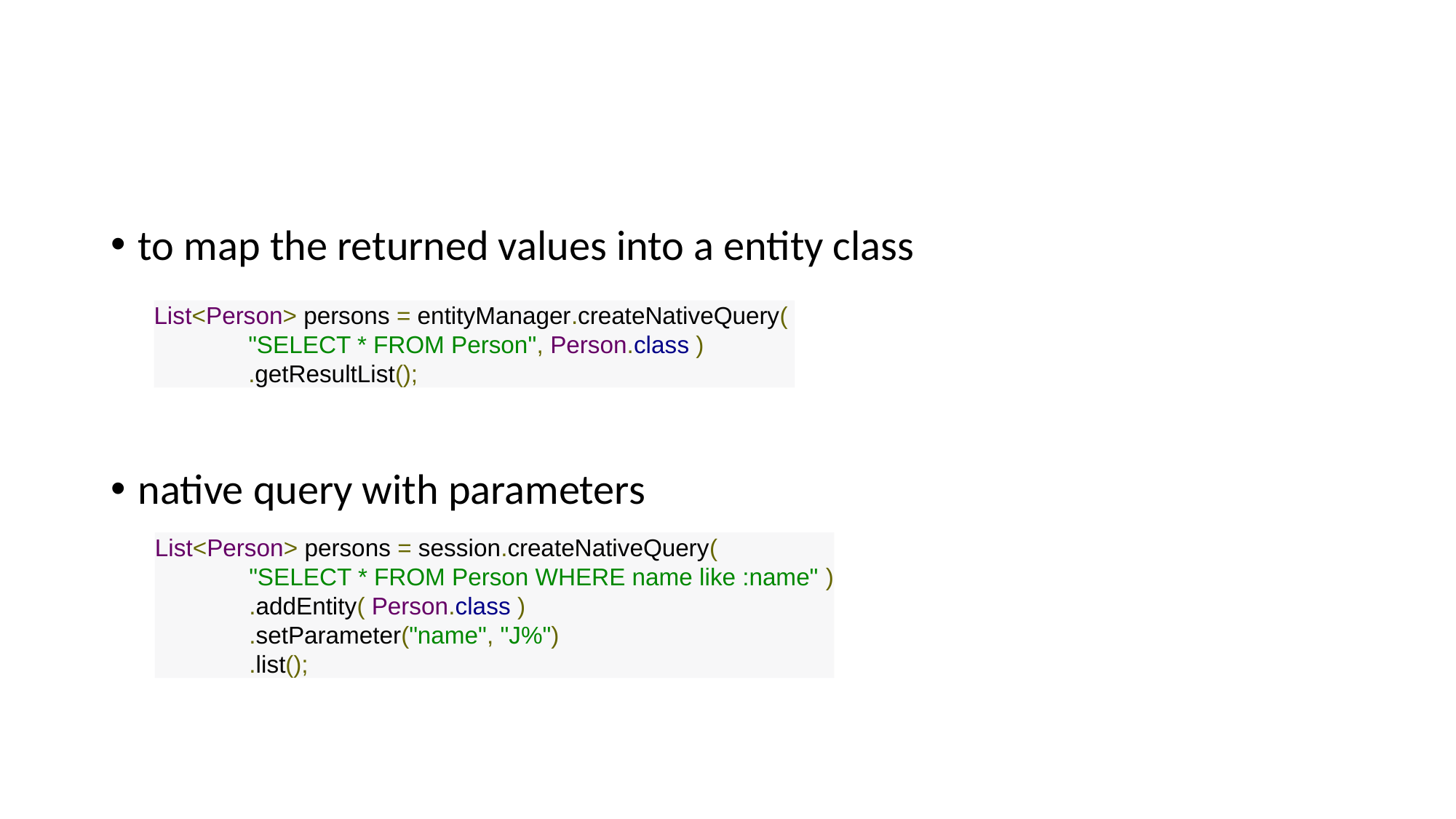

#
to map the returned values into a entity class

native query with parameters
List<Person> persons = entityManager.createNativeQuery(
              "SELECT * FROM Person", Person.class )
              .getResultList();
List<Person> persons = session.createNativeQuery(
              "SELECT * FROM Person WHERE name like :name" )
              .addEntity( Person.class )
              .setParameter("name", "J%")
              .list();